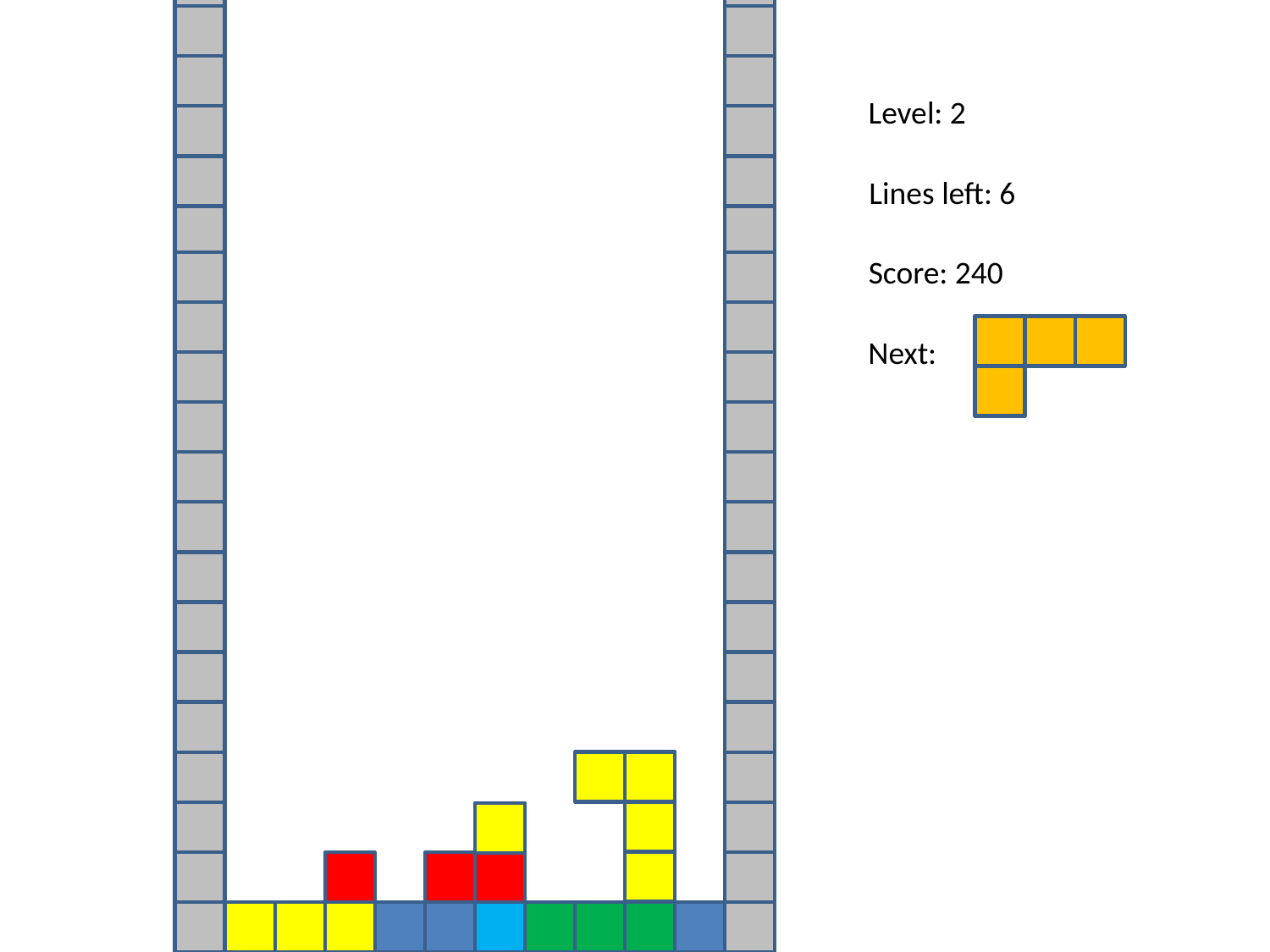

Level: 2

Lines left: 6

Score: 240

Next: